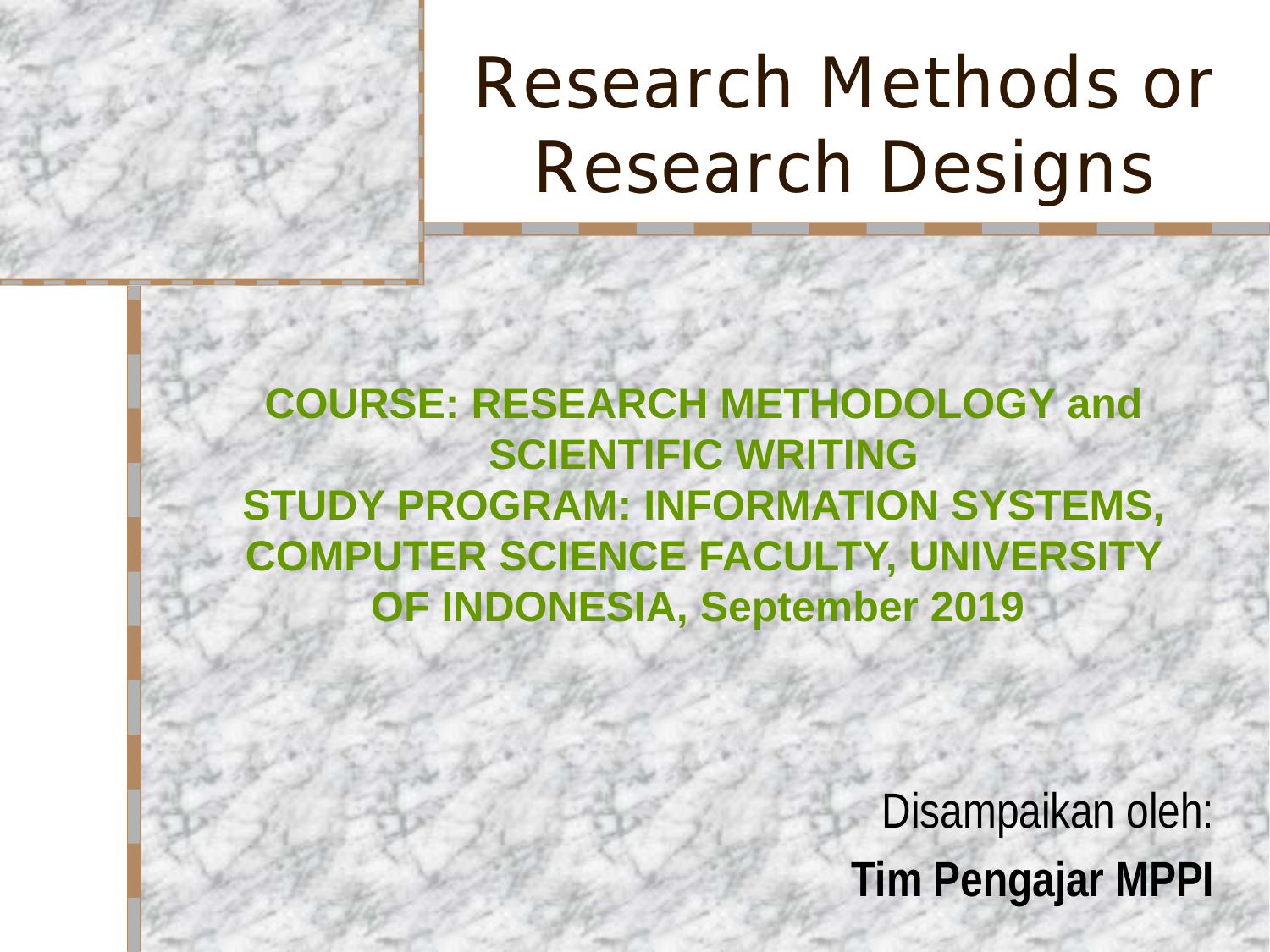

# Research Methods or Research Designs
COURSE: RESEARCH METHODOLOGY and SCIENTIFIC WRITING
STUDY PROGRAM: INFORMATION SYSTEMS, COMPUTER SCIENCE FACULTY, UNIVERSITY OF INDONESIA, September 2019
Disampaikan oleh:
Tim Pengajar MPPI